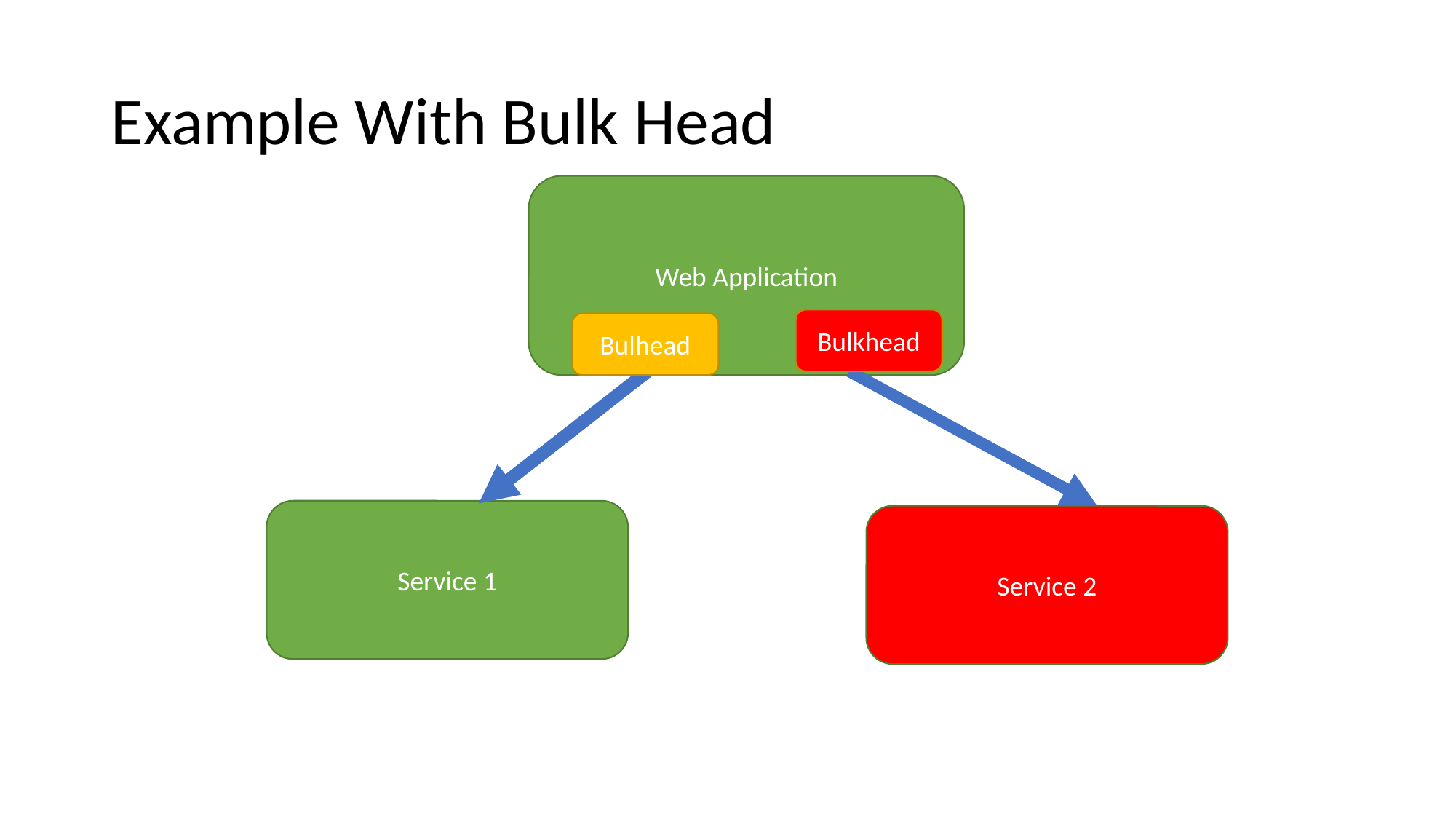

# Example With Bulk Head
Web Application
Bulkhead
Bulhead
Service 1
Service 2